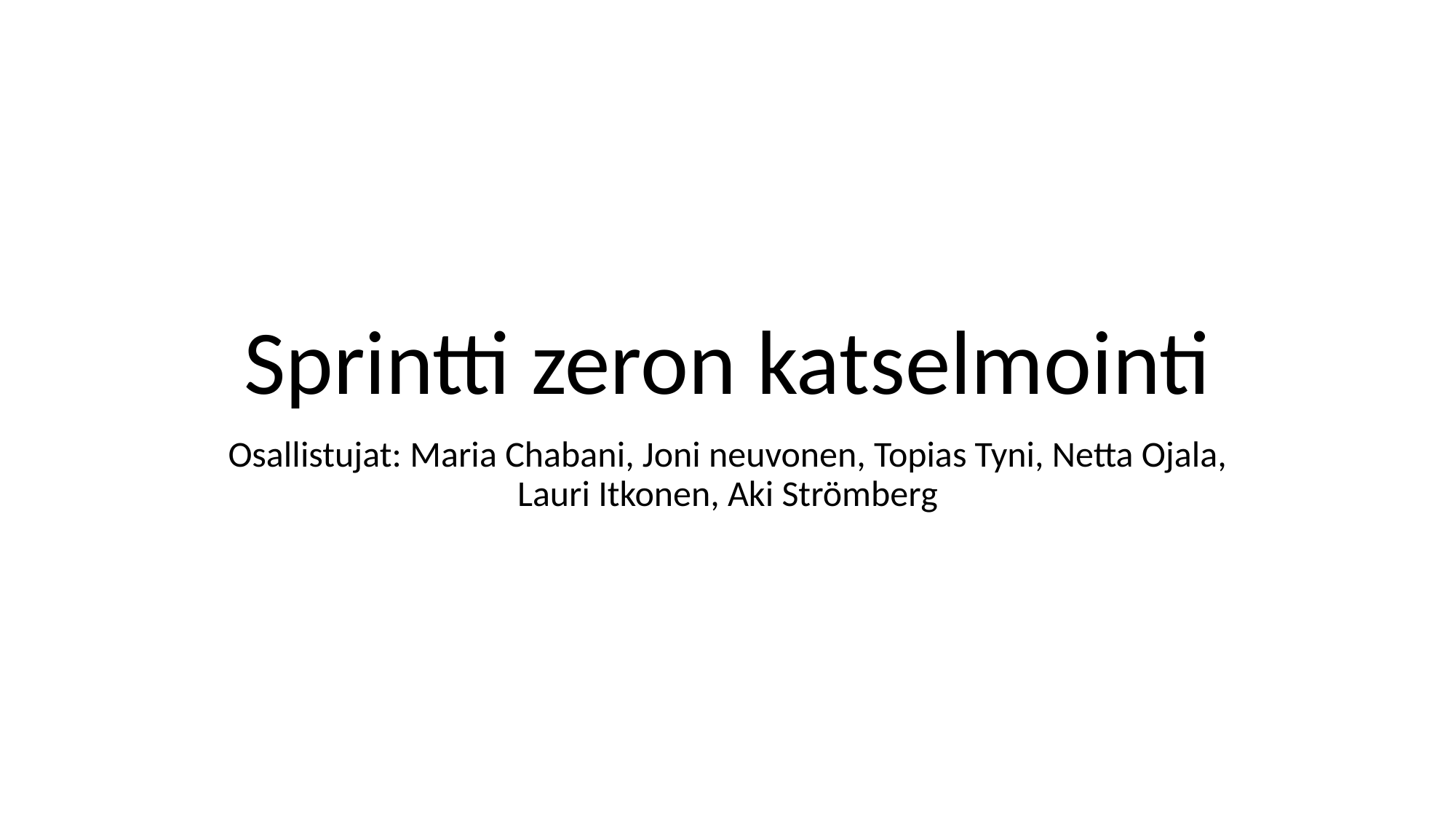

# Sprintti zeron katselmointi
Osallistujat: Maria Chabani, Joni neuvonen, Topias Tyni, Netta Ojala, Lauri Itkonen, Aki Strömberg